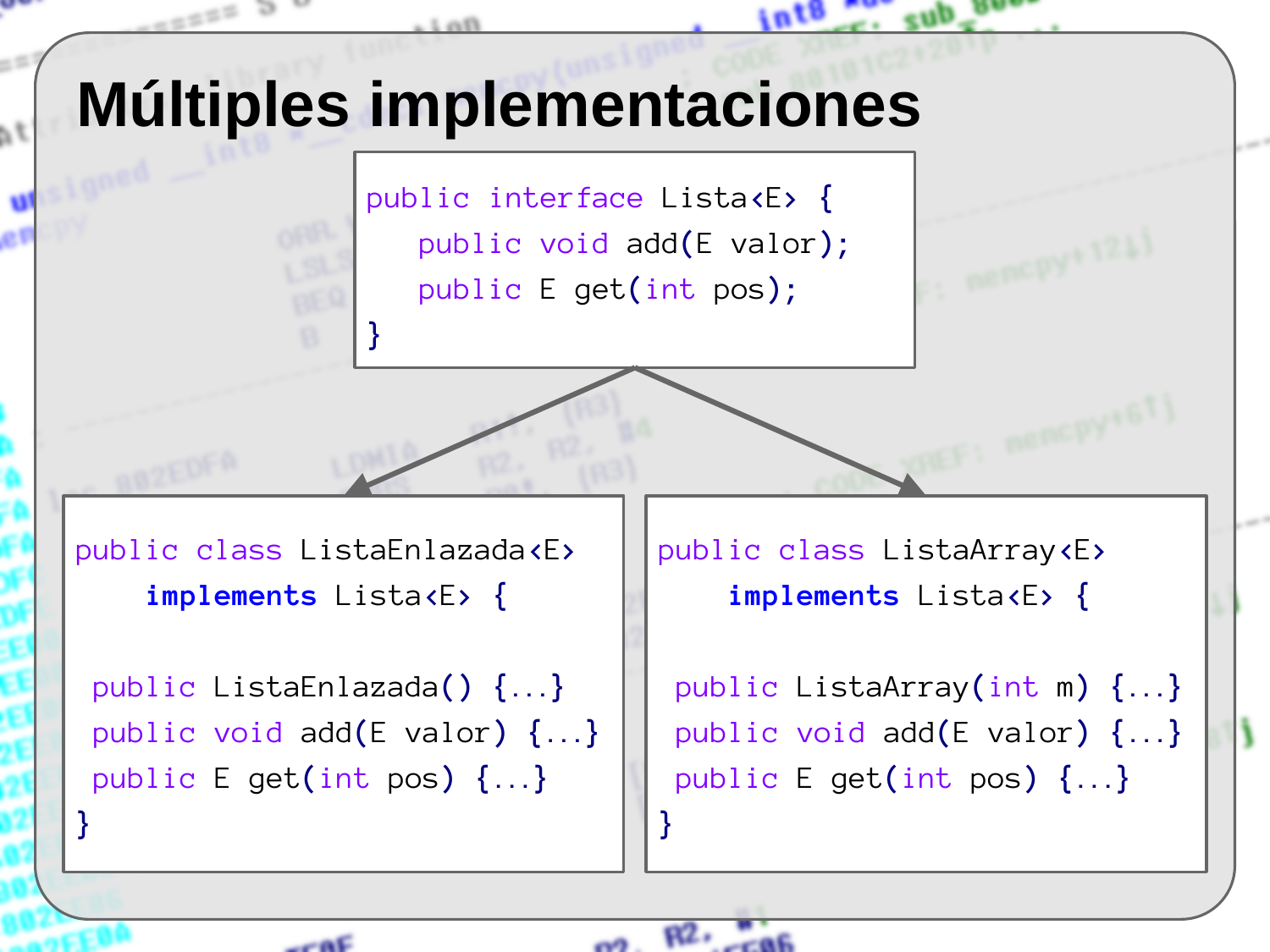

# Múltiples implementaciones
public interface Lista<E> {
   public void add(E valor);
   public E get(int pos);
}

public class ListaEnlazada<E>
    implements Lista<E> {

 public ListaEnlazada() {...}
 public void add(E valor) {...}
 public E get(int pos) {...}
}

public class ListaArray<E>
    implements Lista<E> {

 public ListaArray(int m) {...}
 public void add(E valor) {...}
 public E get(int pos) {...}
}